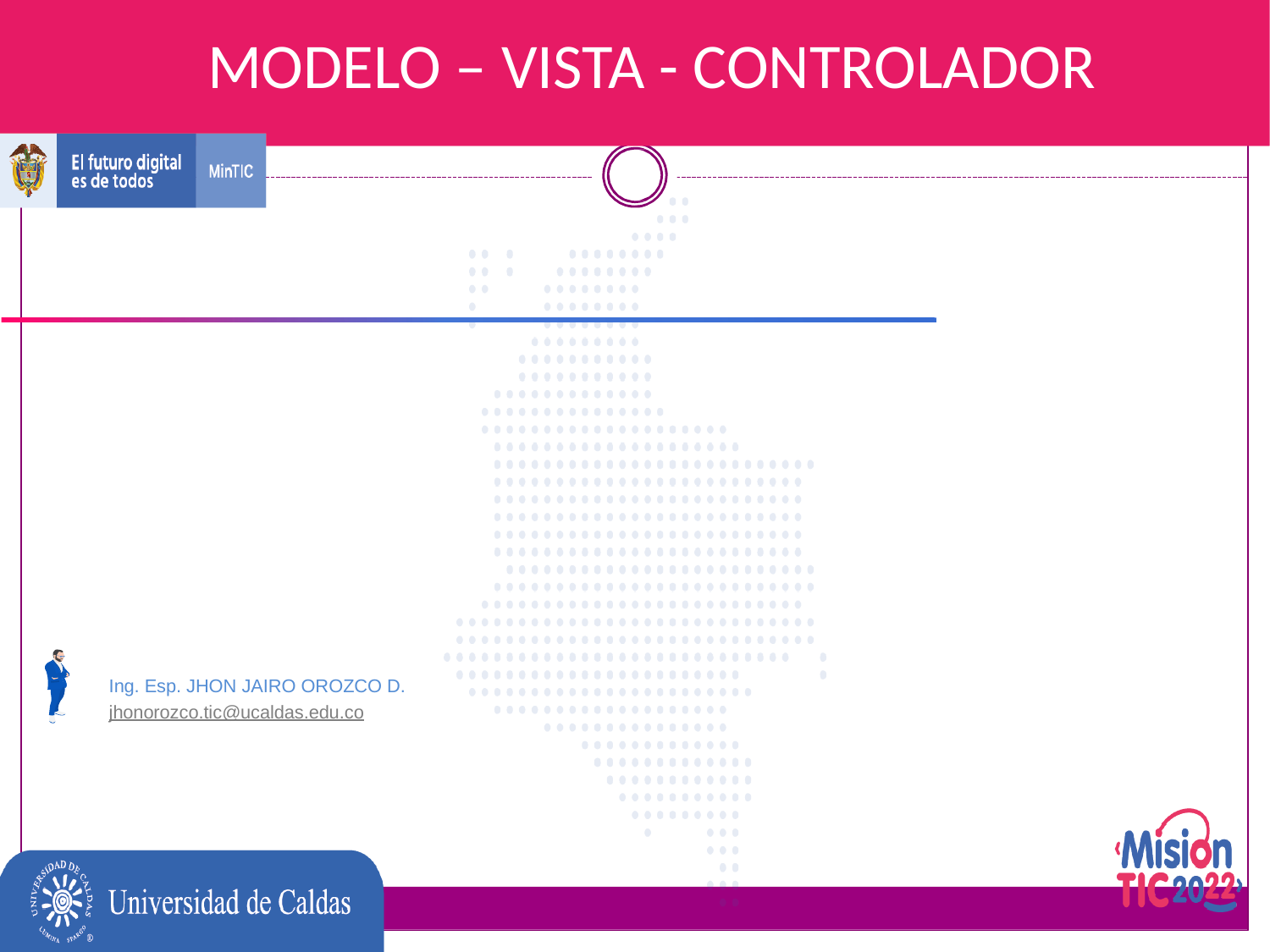

MODELO – VISTA - CONTROLADOR

Ing. Esp. JHON JAIRO OROZCO D.
jhonorozco.tic@ucaldas.edu.co